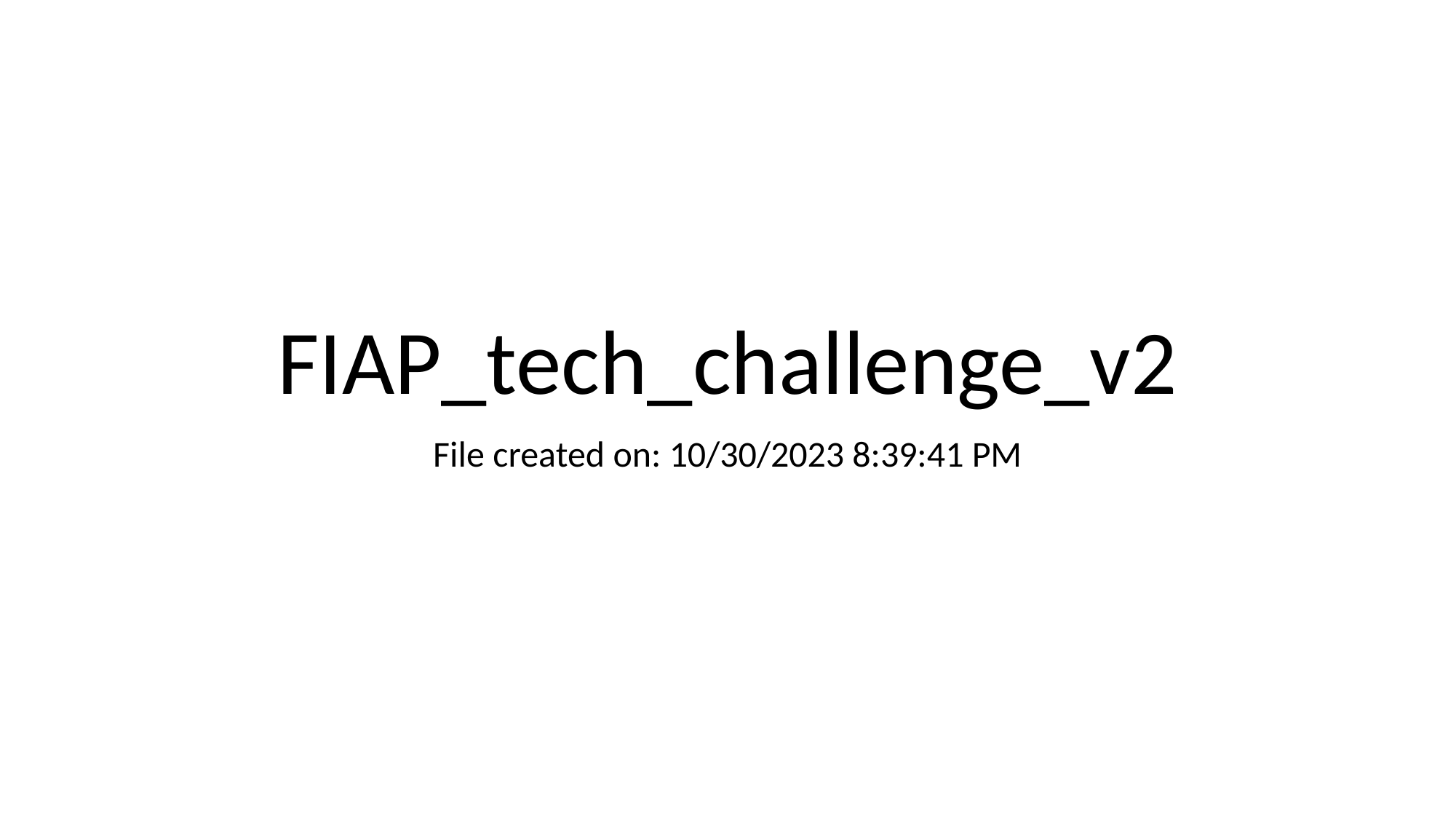

# FIAP_tech_challenge_v2
File created on: 10/30/2023 8:39:41 PM